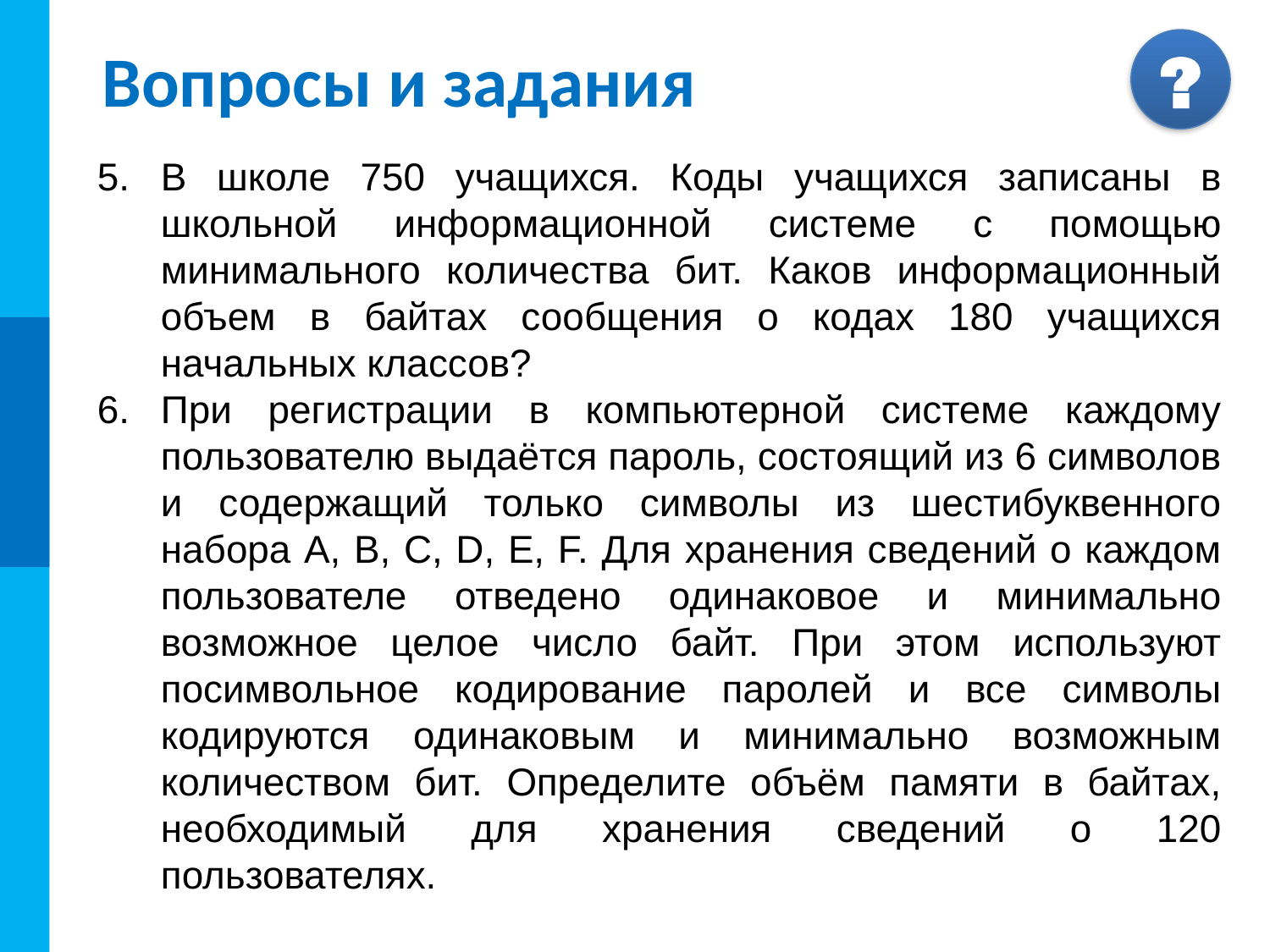

# Вопросы и задания
В школе 750 учащихся. Коды учащихся записаны в школьной информационной системе с помощью минимального количества бит. Каков информационный объем в байтах сообщения о кодах 180 учащихся начальных классов?
При регистрации в компьютерной системе каждому пользователю выдаётся пароль, состоящий из 6 символов и содержащий только символы из шестибуквенного набора А, В, С, D, E, F. Для хранения сведений о каждом пользователе отведено одинаковое и минимально возможное целое число байт. При этом используют посимвольное кодирование паролей и все символы кодируются одинаковым и минимально возможным количеством бит. Определите объём памяти в байтах, необходимый для хранения сведений о 120 пользователях.